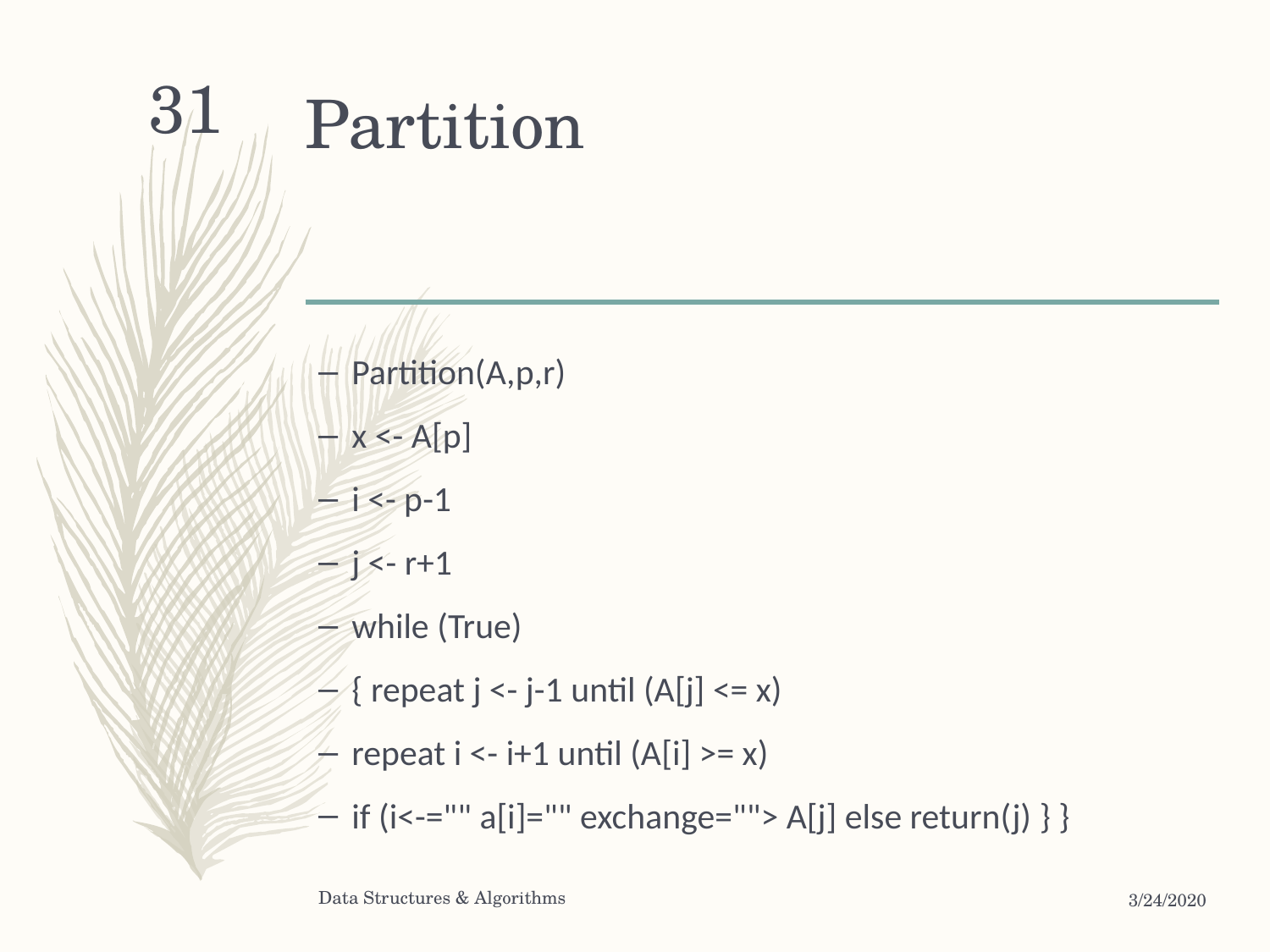

# Partition
31
Partition(A,p,r)
x <- A[p]
i <- p-1
j <- r+1
while (True)
{ repeat j <- j-1 until (A[j] <= x)
repeat i <- i+1 until (A[i] >= x)
if (i<-="" a[i]="" exchange=""> A[j] else return(j) } }

Data Structures & Algorithms
3/24/2020